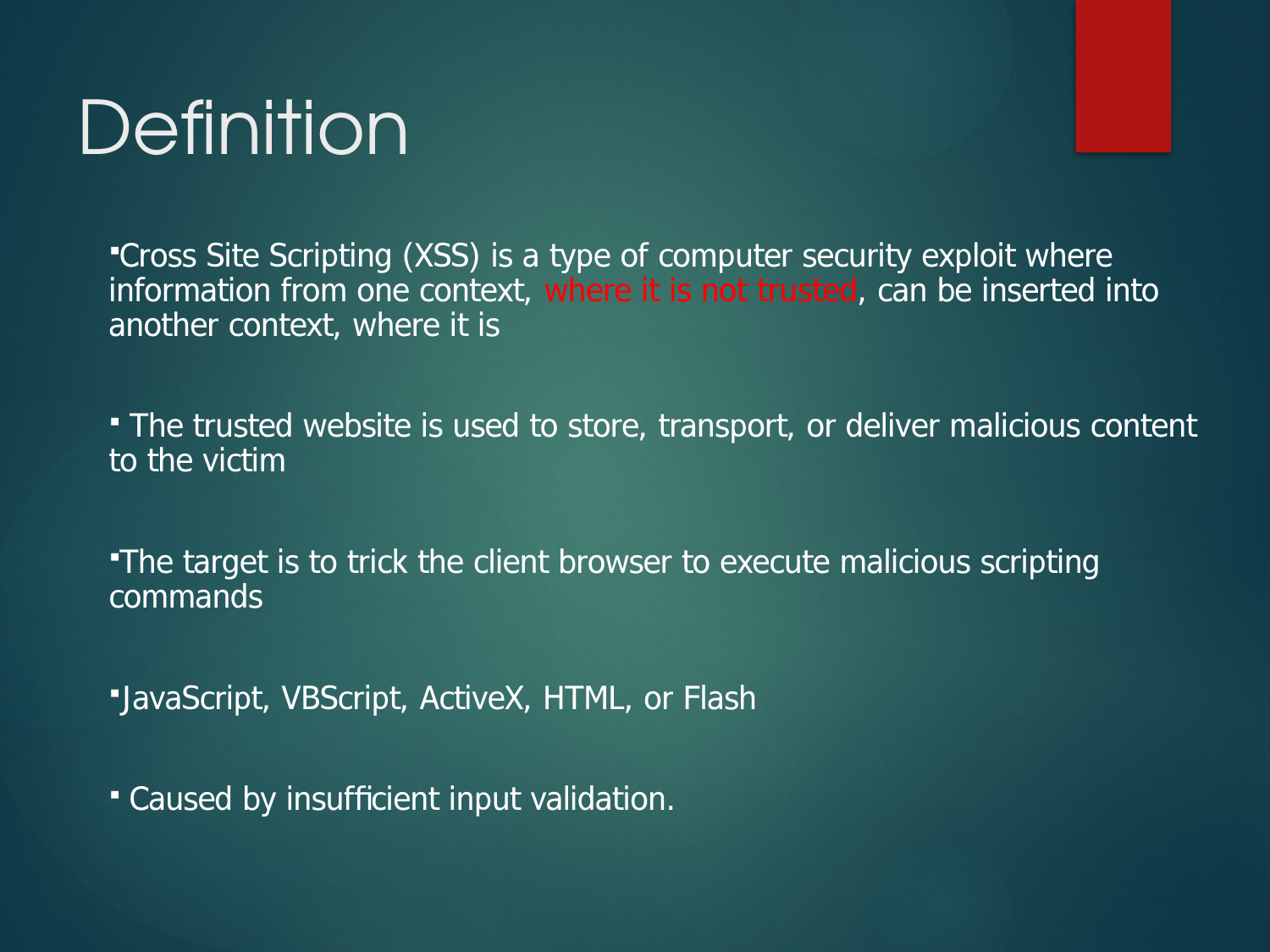

# Definition
Cross Site Scripting (XSS) is a type of computer security exploit where information from one context, where it is not trusted, can be inserted into another context, where it is

 The trusted website is used to store, transport, or deliver malicious content to the victim

The target is to trick the client browser to execute malicious scripting commands

JavaScript, VBScript, ActiveX, HTML, or Flash

 Caused by insufficient input validation.